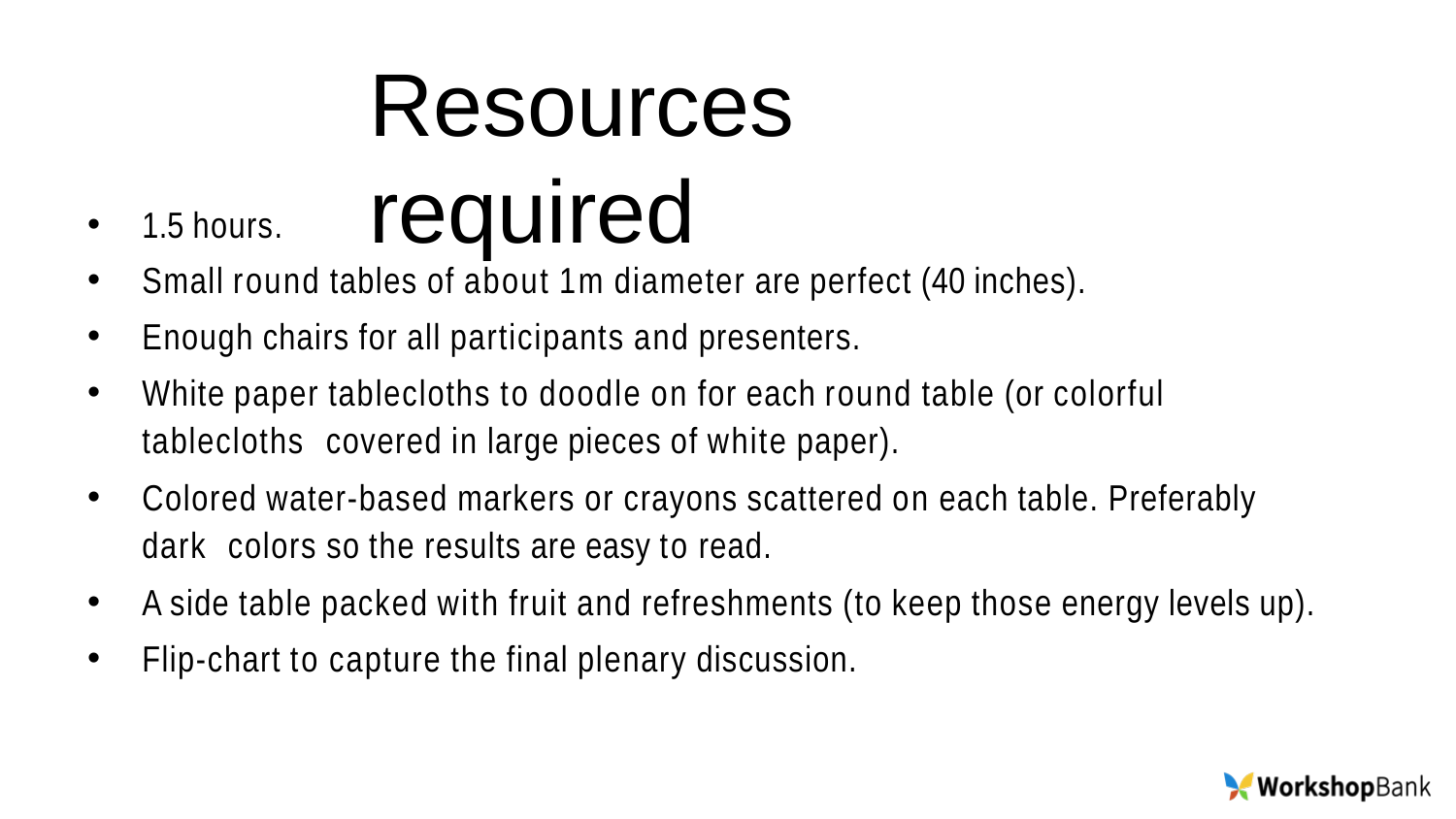

# Resources required
1.5 hours.
Small round tables of about 1m diameter are perfect (40 inches).
Enough chairs for all participants and presenters.
White paper tablecloths to doodle on for each round table (or colorful tablecloths  covered in large pieces of white paper).
Colored water-based markers or crayons scattered on each table. Preferably dark  colors so the results are easy to read.
A side table packed with fruit and refreshments (to keep those energy levels up).
Flip-chart to capture the final plenary discussion.